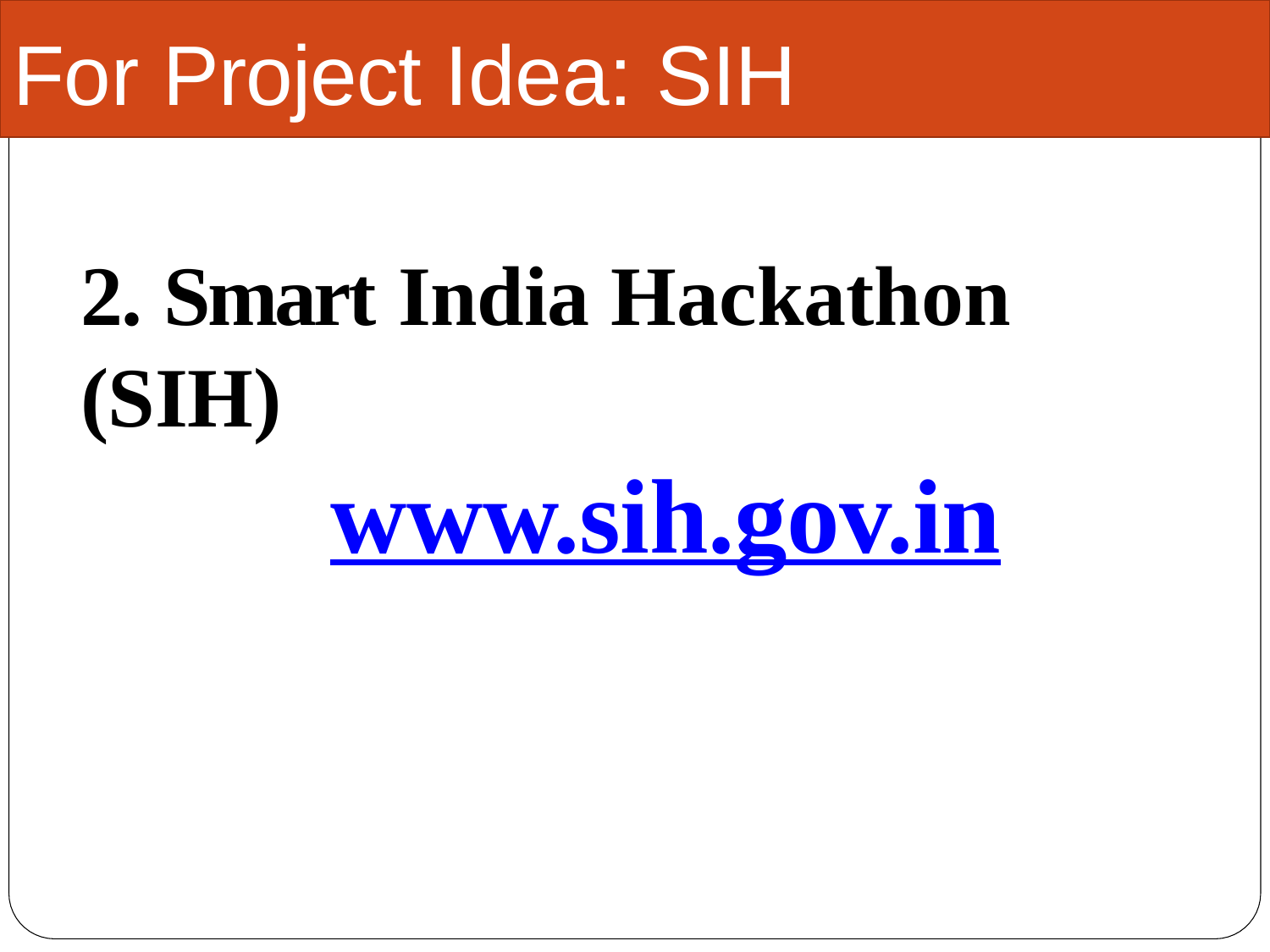

# For Project Idea: SIH
2. Smart India Hackathon (SIH)
www.sih.gov.in